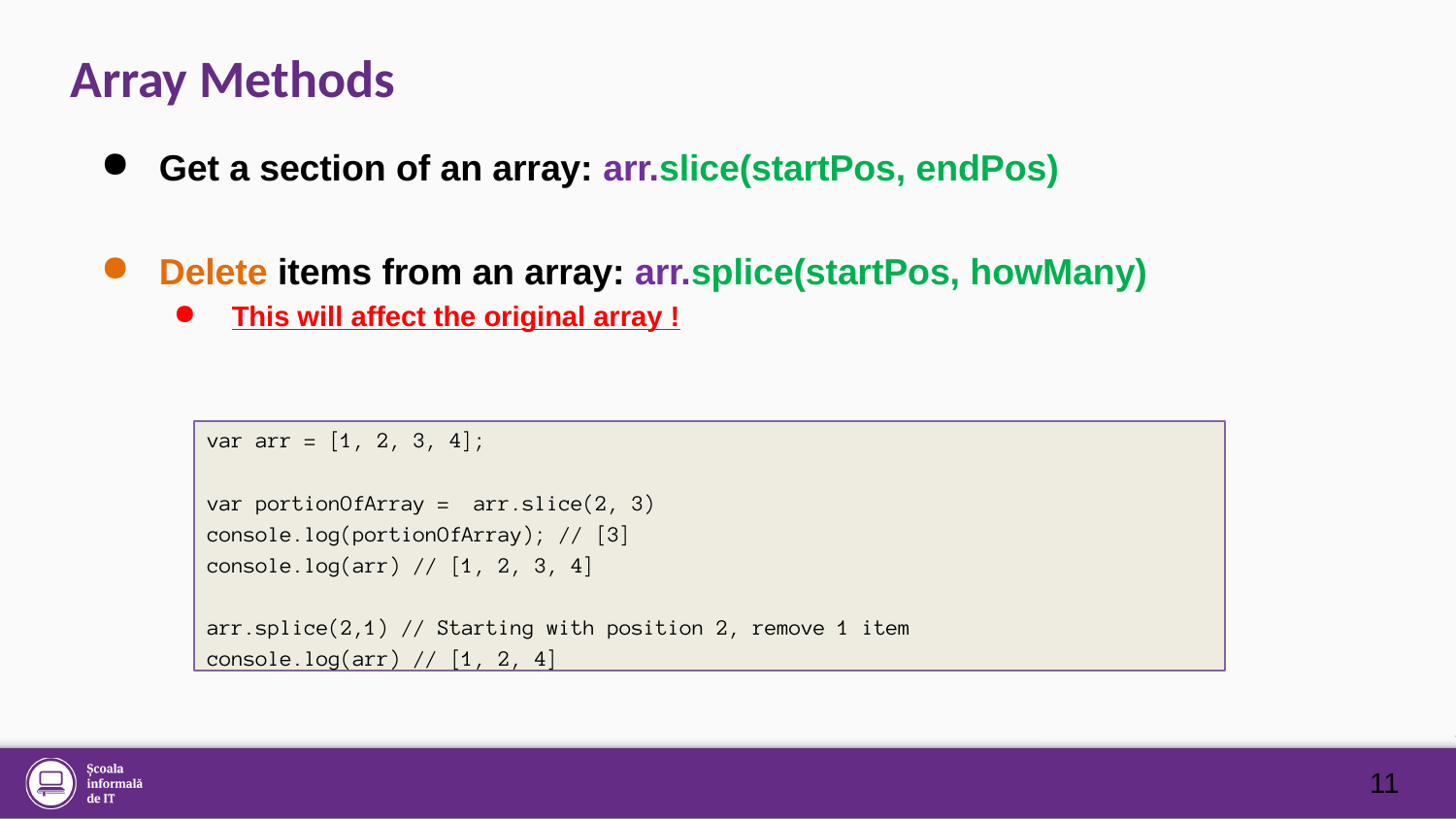

# Array Methods
Get a section of an array: arr.slice(startPos, endPos)

Delete items from an array: arr.splice(startPos, howMany)
This will affect the original array !
var arr = [1, 2, 3, 4];

var portionOfArray =  arr.slice(2, 3)
console.log(portionOfArray); // [3]
console.log(arr) // [1, 2, 3, 4]

arr.splice(2,1) // Starting with position 2, remove 1 item
console.log(arr) // [1, 2, 4]

11